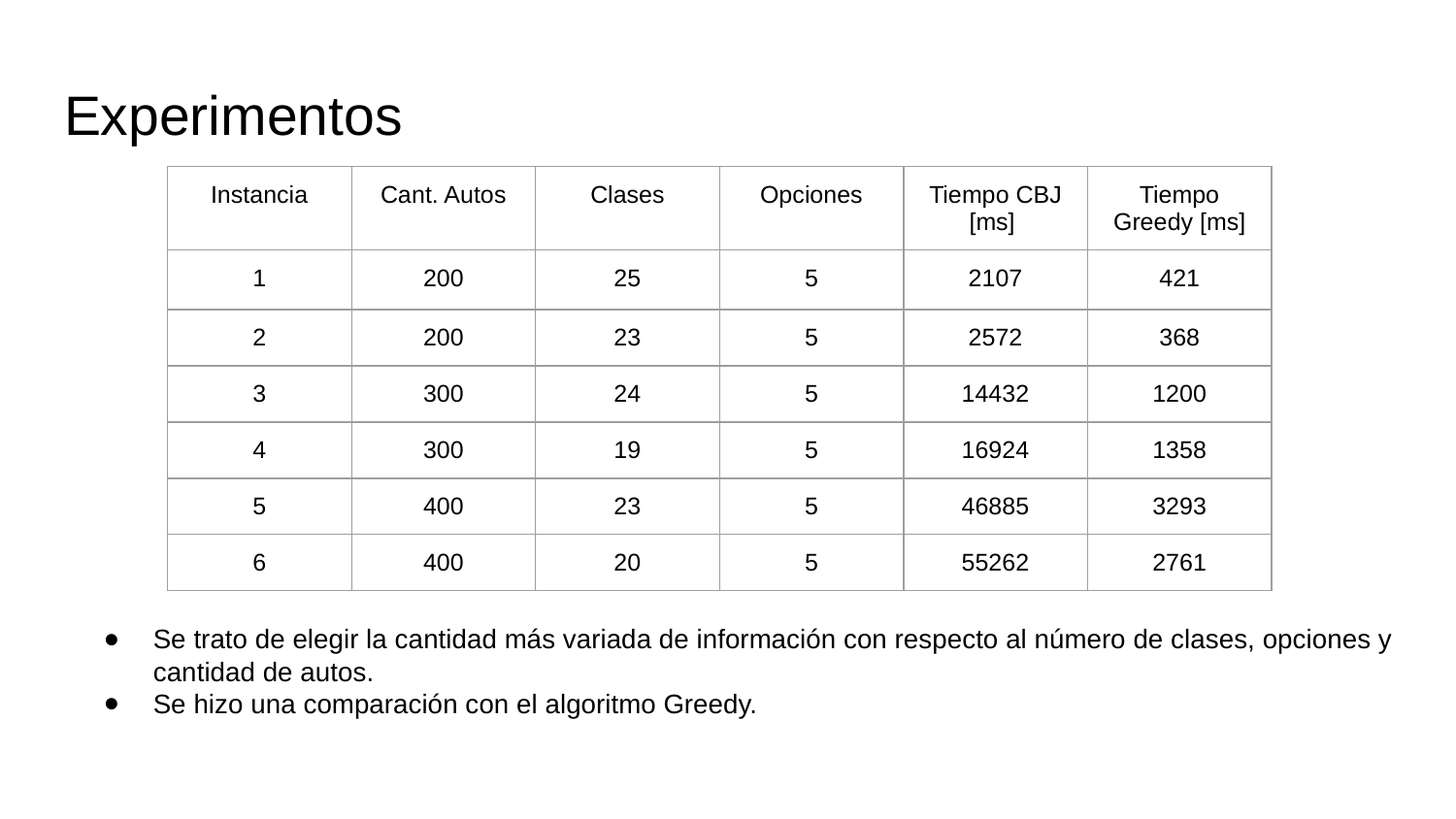

# Experimentos
| Instancia | Cant. Autos | Clases | Opciones | Tiempo CBJ [ms] | Tiempo Greedy [ms] |
| --- | --- | --- | --- | --- | --- |
| 1 | 200 | 25 | 5 | 2107 | 421 |
| 2 | 200 | 23 | 5 | 2572 | 368 |
| 3 | 300 | 24 | 5 | 14432 | 1200 |
| 4 | 300 | 19 | 5 | 16924 | 1358 |
| 5 | 400 | 23 | 5 | 46885 | 3293 |
| 6 | 400 | 20 | 5 | 55262 | 2761 |
Se trato de elegir la cantidad más variada de información con respecto al número de clases, opciones y cantidad de autos.
Se hizo una comparación con el algoritmo Greedy.